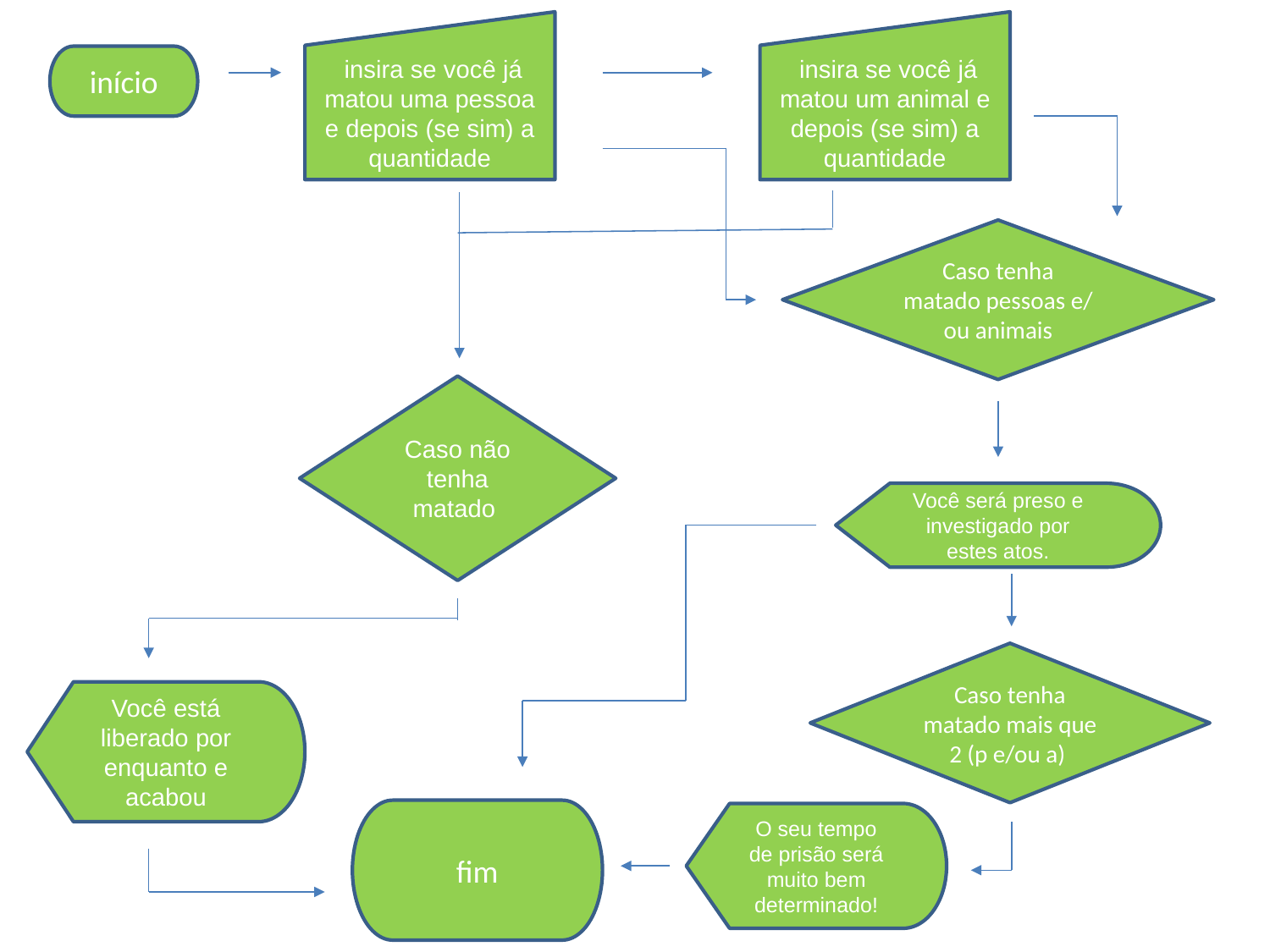

insira se você já matou uma pessoa e depois (se sim) a quantidade
 insira se você já matou um animal e depois (se sim) a quantidade
início
Caso tenha matado pessoas e/ ou animais
Caso não tenha matado
Você será preso e investigado por estes atos.
Caso tenha matado mais que 2 (p e/ou a)
Você está liberado por enquanto e acabou
fim
O seu tempo de prisão será muito bem determinado!